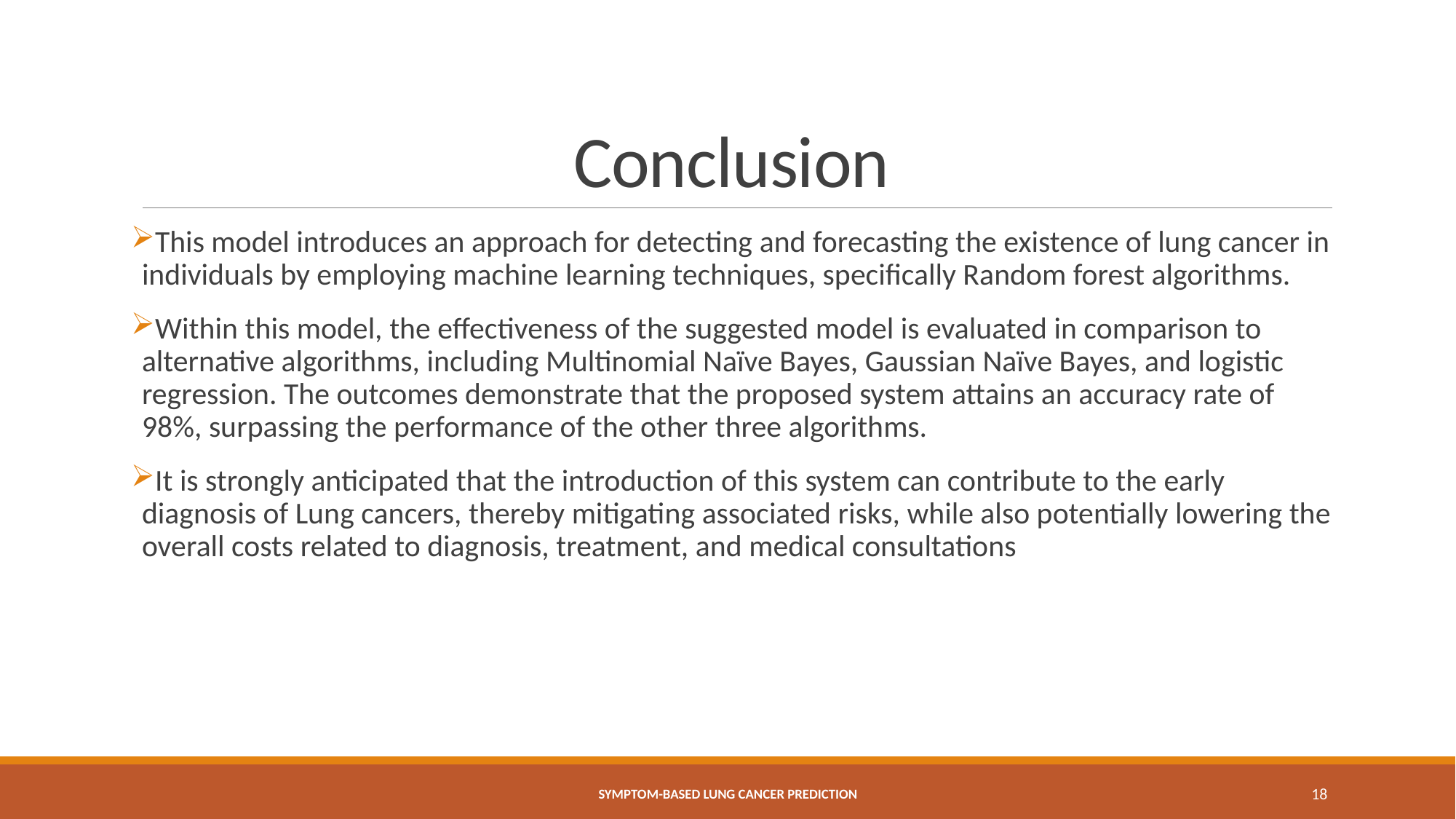

# Conclusion
This model introduces an approach for detecting and forecasting the existence of lung cancer in individuals by employing machine learning techniques, specifically Random forest algorithms.
Within this model, the effectiveness of the suggested model is evaluated in comparison to alternative algorithms, including Multinomial Naïve Bayes, Gaussian Naïve Bayes, and logistic regression. The outcomes demonstrate that the proposed system attains an accuracy rate of 98%, surpassing the performance of the other three algorithms.
It is strongly anticipated that the introduction of this system can contribute to the early diagnosis of Lung cancers, thereby mitigating associated risks, while also potentially lowering the overall costs related to diagnosis, treatment, and medical consultations
SYMPTOM-BASED LUNG CANCER PREDICTION
18